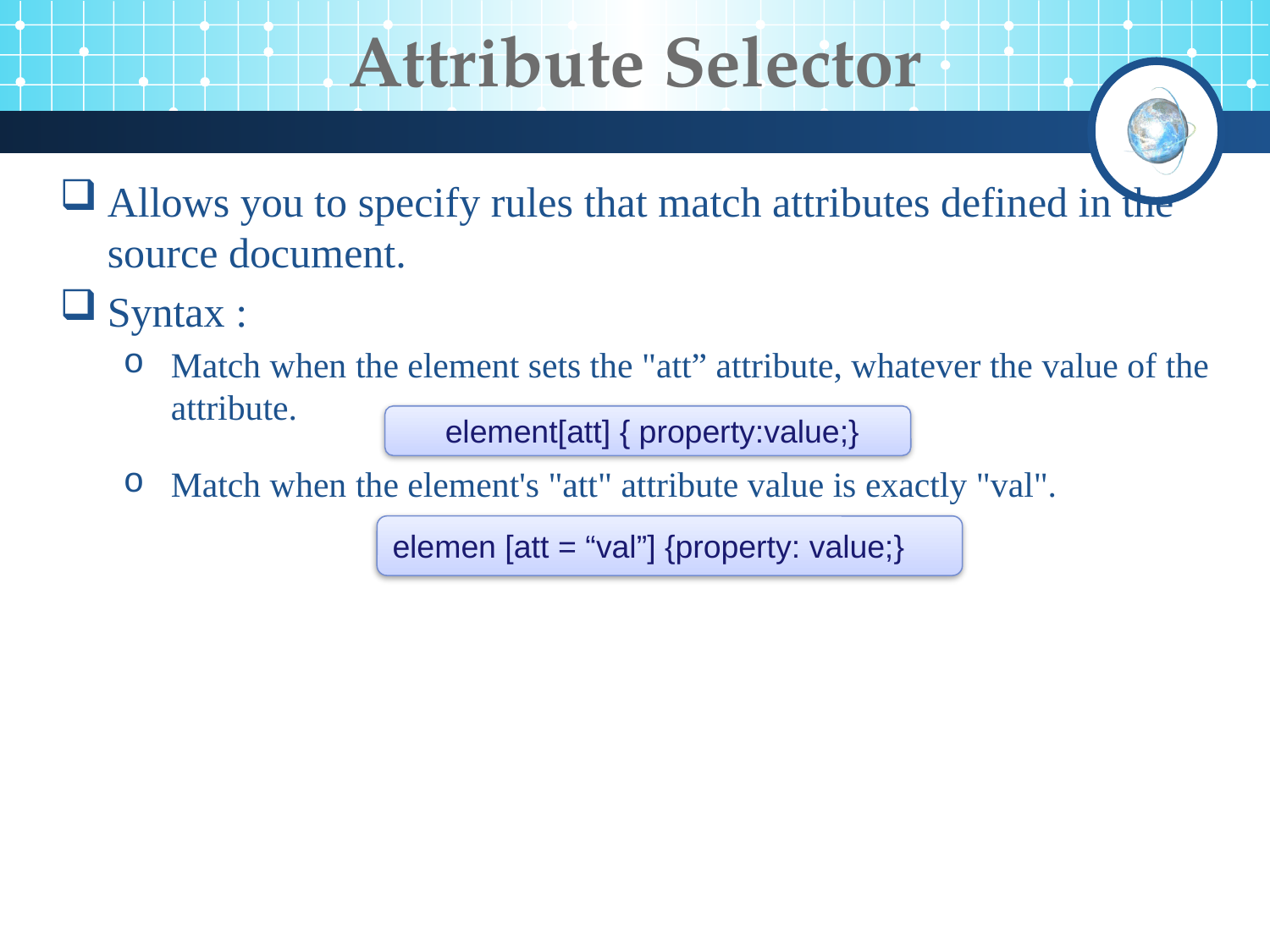

# Attribute Selector
Allows you to specify rules that match attributes defined in the source document.
Syntax :
Match when the element sets the "att” attribute, whatever the value of the attribute.

Match when the element's "att" attribute value is exactly "val".

 element[att] { property:value;}
elemen [att = “val”] {property: value;}